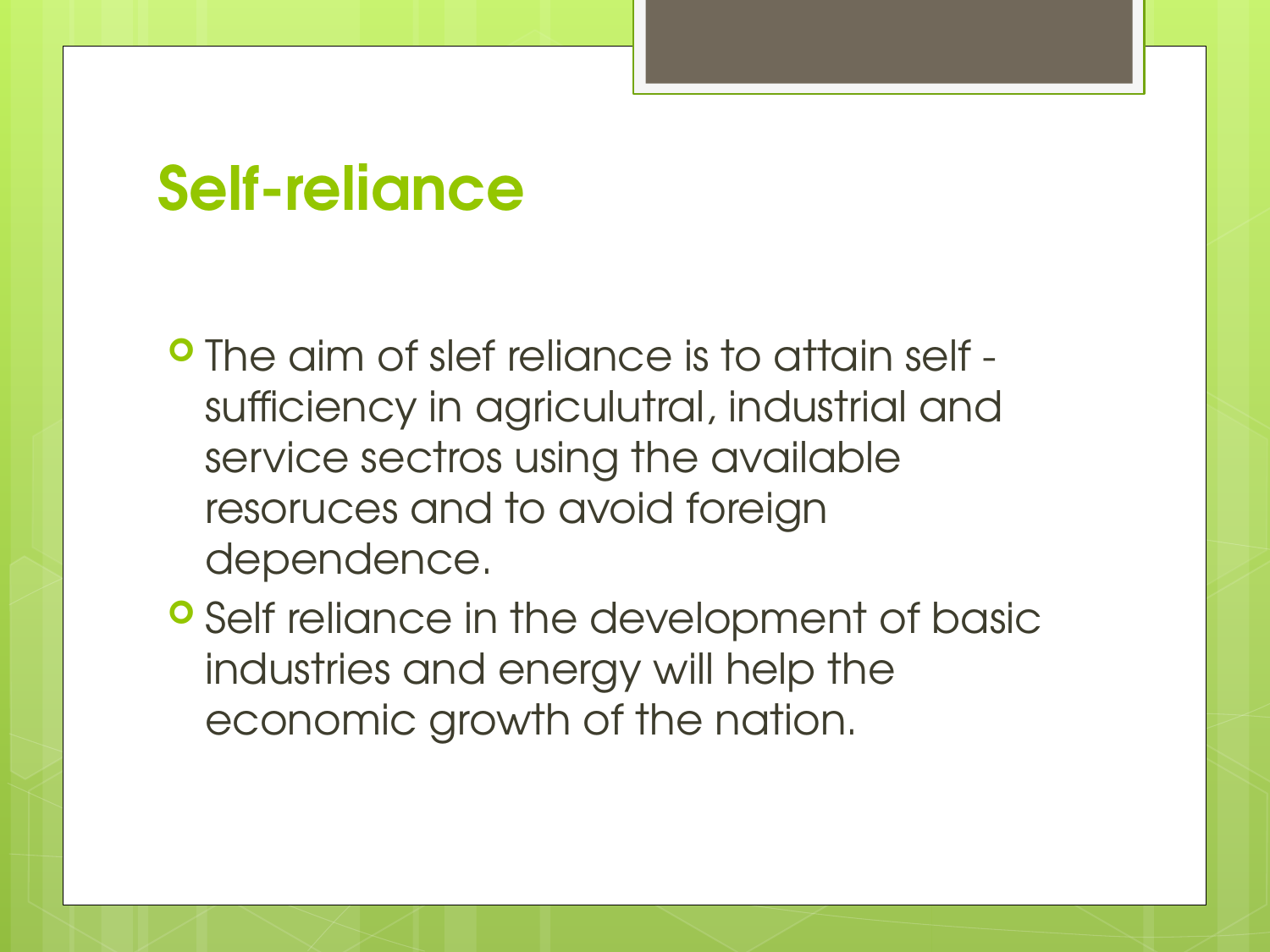

# Self-reliance
The aim of slef reliance is to attain self - sufficiency in agriculutral, industrial and service sectros using the available resoruces and to avoid foreign dependence.
Self reliance in the development of basic industries and energy will help the economic growth of the nation.